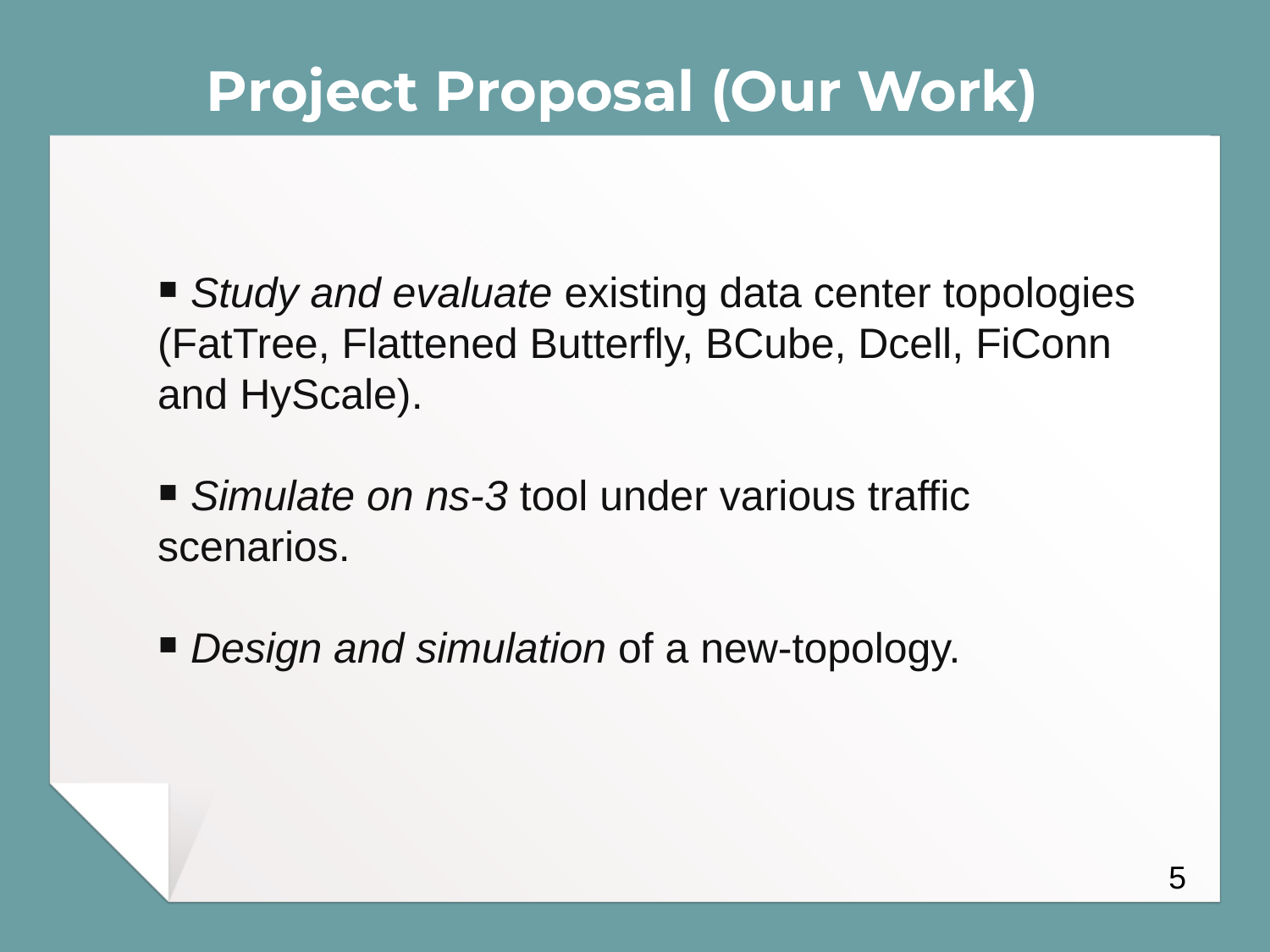

Project Proposal (Our Work)
 Study and evaluate existing data center topologies (FatTree, Flattened Butterfly, BCube, Dcell, FiConn and HyScale).

 Simulate on ns-3 tool under various traffic scenarios.

 Design and simulation of a new-topology.

5